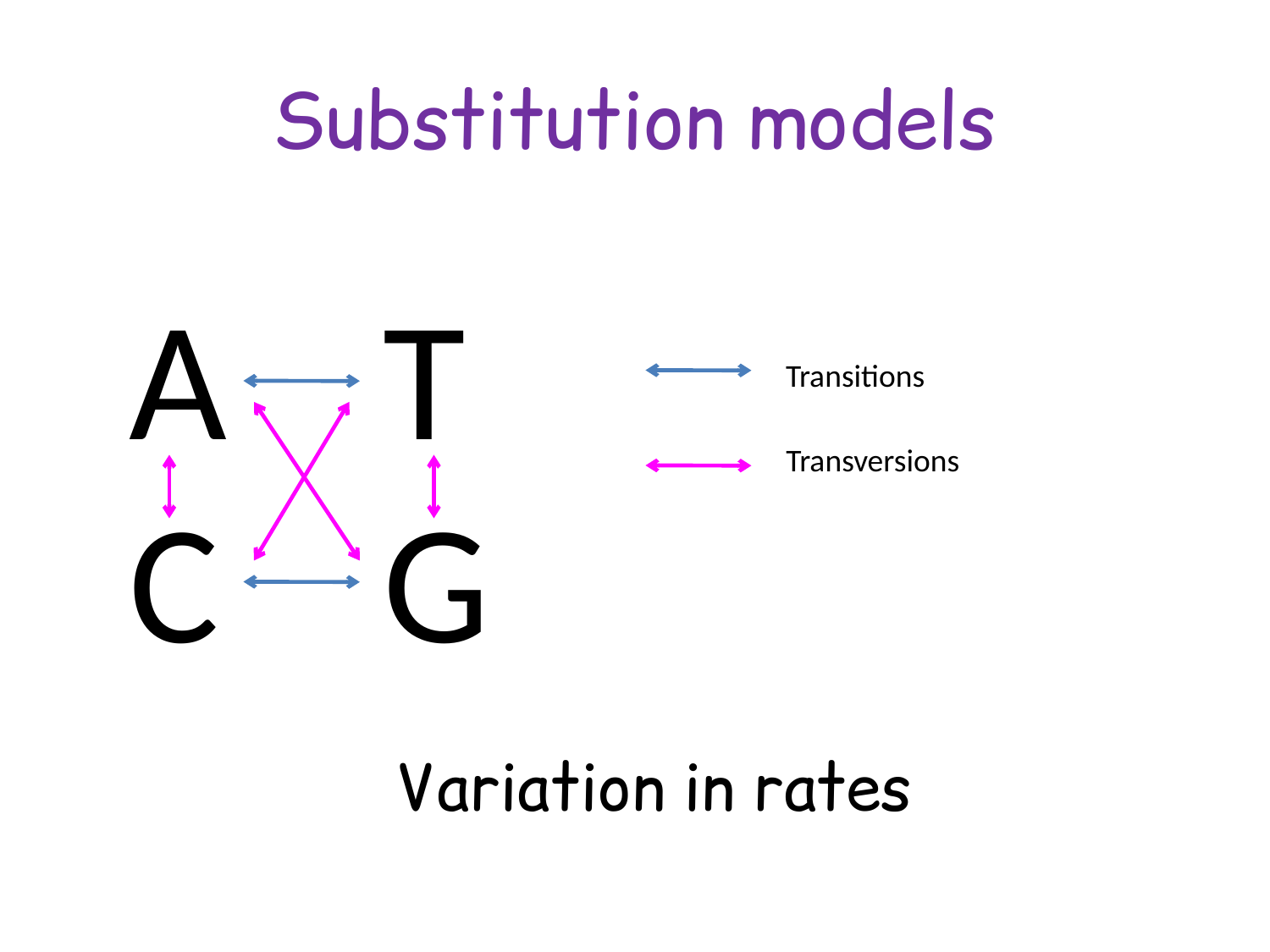

# Substitution models
A		T
C		G
Transitions
Transversions
Variation in rates